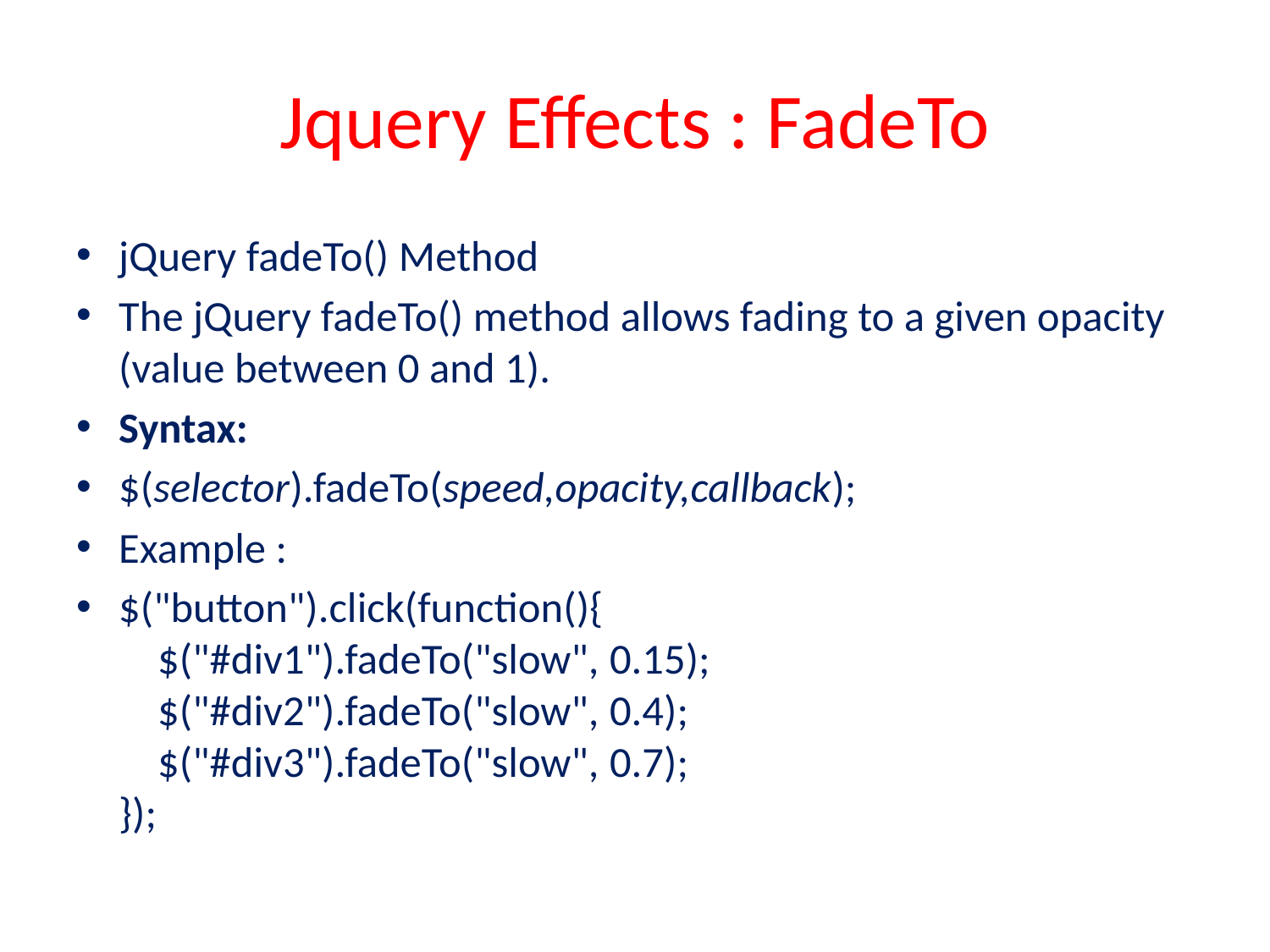

# Jquery Effects : FadeTo
jQuery fadeTo() Method
The jQuery fadeTo() method allows fading to a given opacity (value between 0 and 1).
Syntax:
$(selector).fadeTo(speed,opacity,callback);
Example :
$("button").click(function(){
    $("#div1").fadeTo("slow", 0.15);
    $("#div2").fadeTo("slow", 0.4);
    $("#div3").fadeTo("slow", 0.7);
});